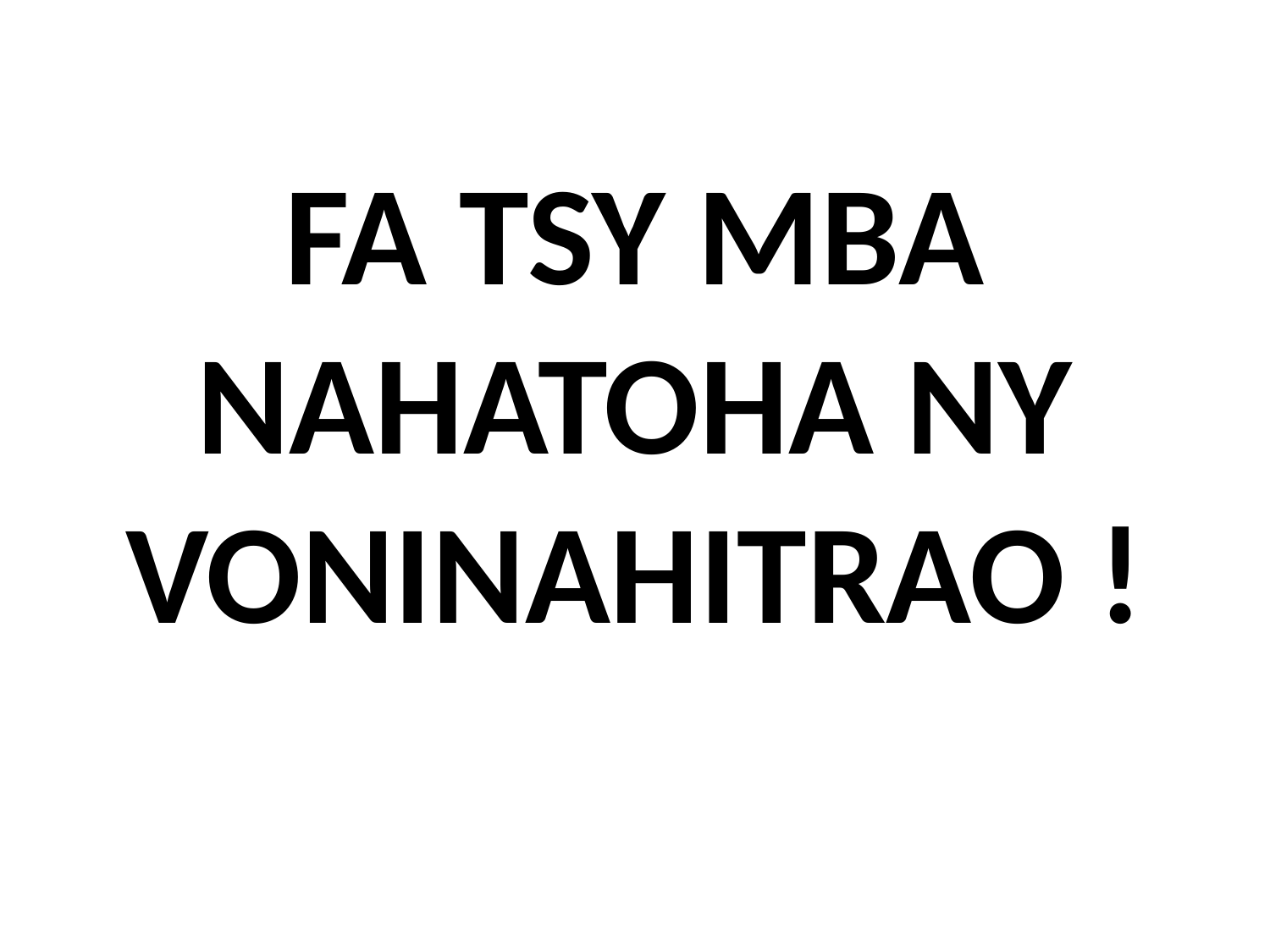

# FA TSY MBA NAHATOHA NY VONINAHITRAO !